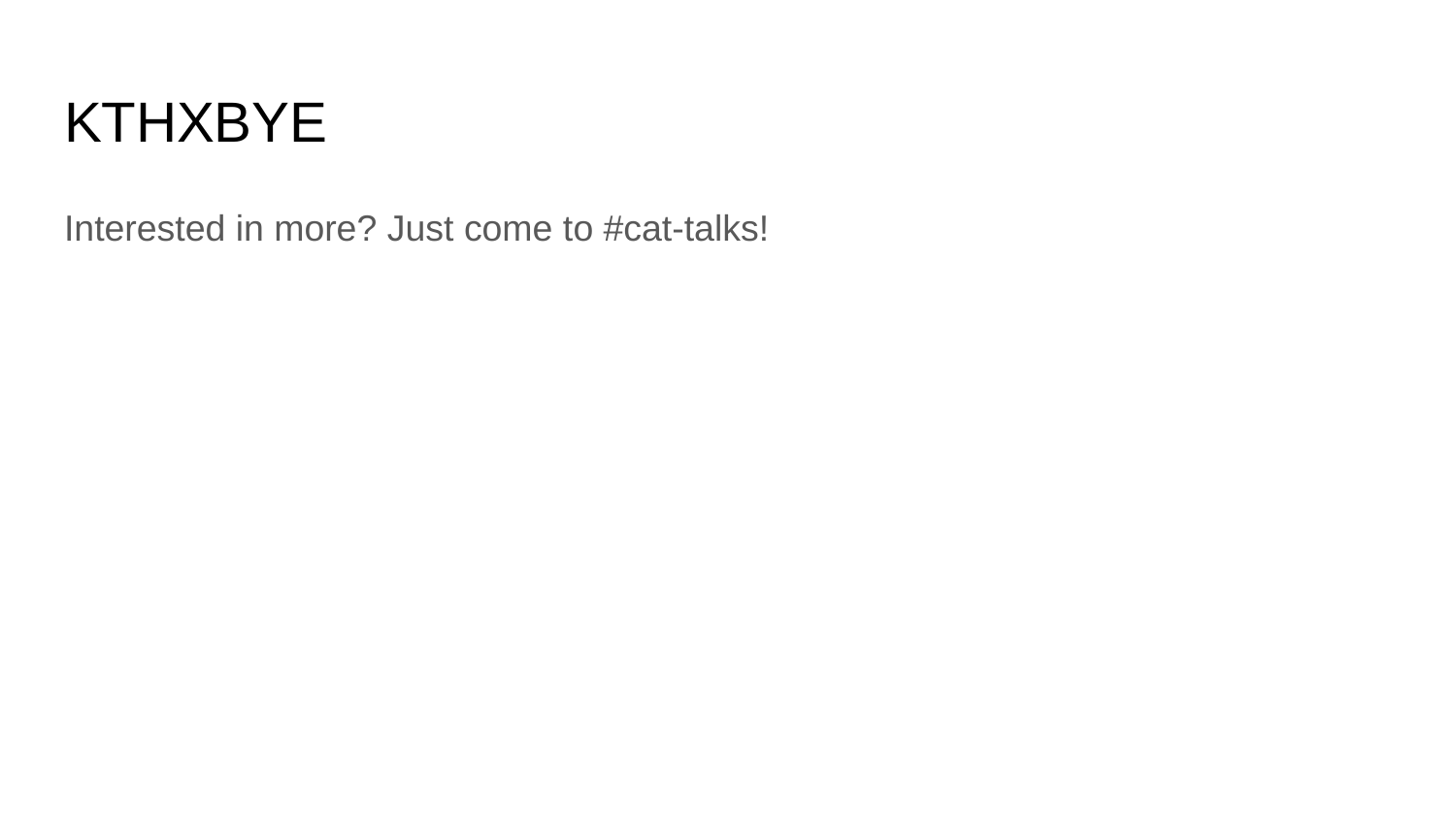

# KTHXBYE
Interested in more? Just come to #cat-talks!